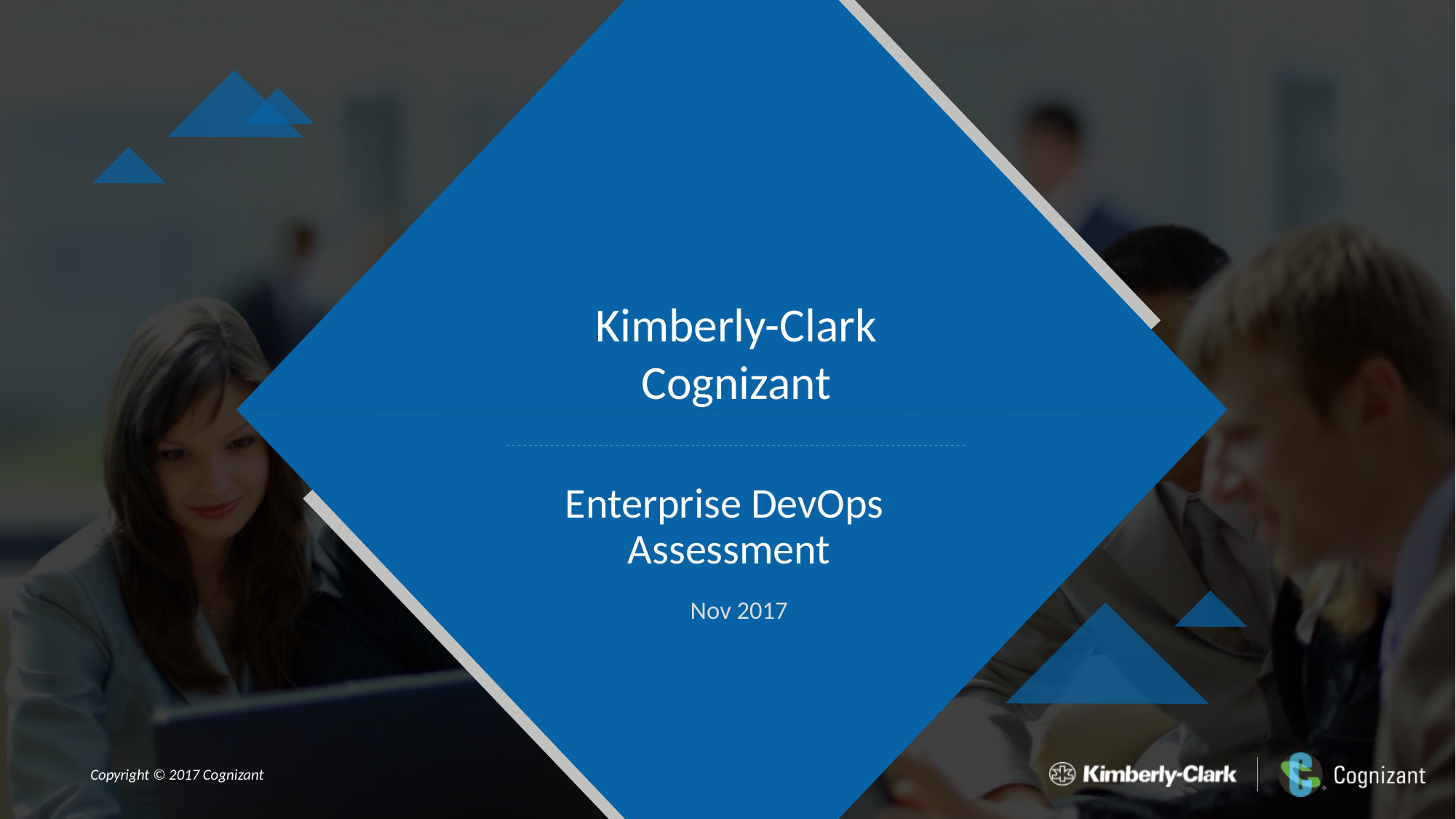

Kimberly-Clark
Cognizant
# Enterprise DevOps Assessment
 Nov 2017